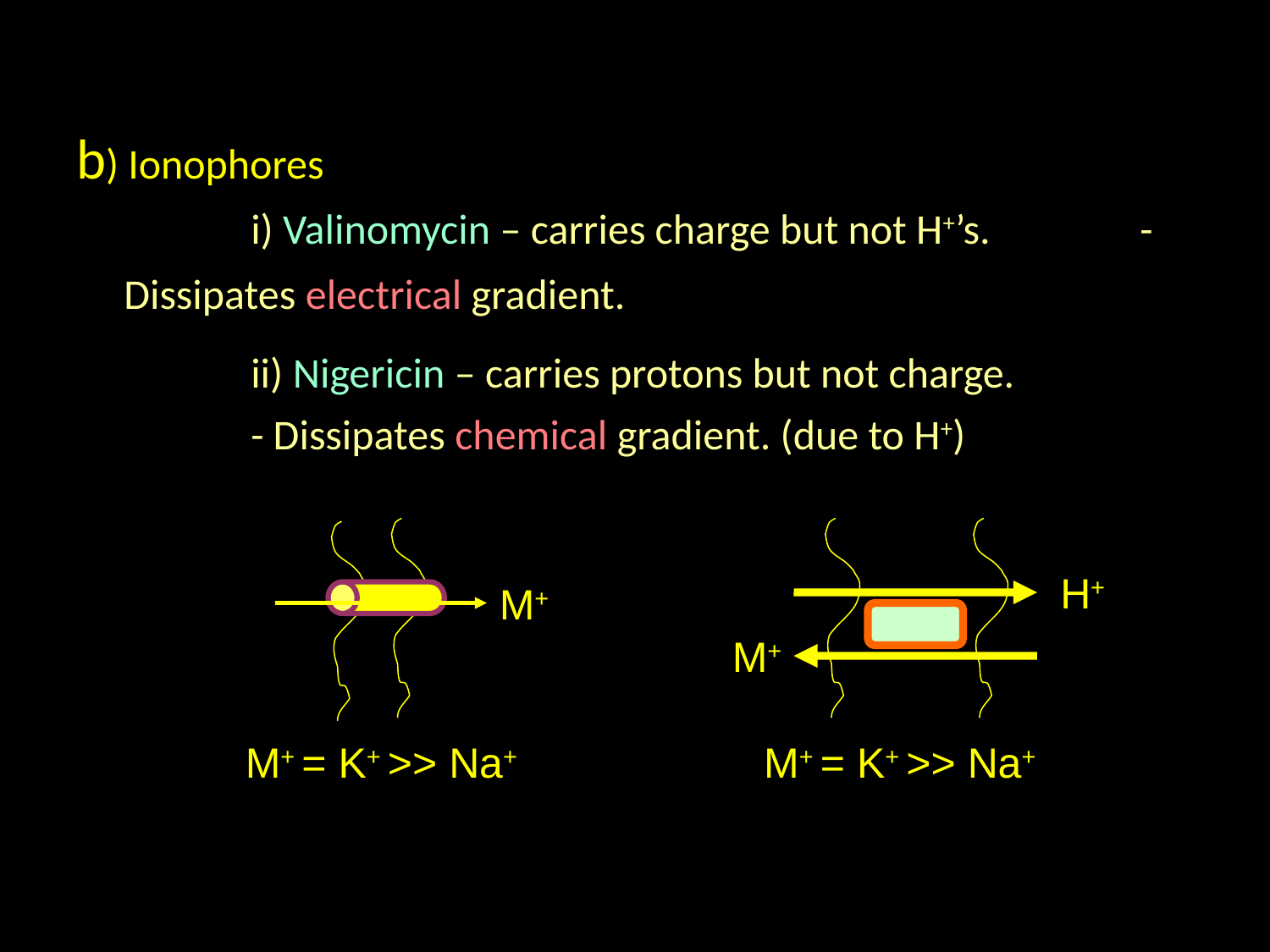

b) Ionophores
		i) Valinomycin – carries charge but not H+’s. 		- Dissipates electrical gradient.
		ii) Nigericin – carries protons but not charge.
		- Dissipates chemical gradient. (due to H+)

M+

M+ = K+ >> Na+

H+

M+

M+ = K+ >> Na+